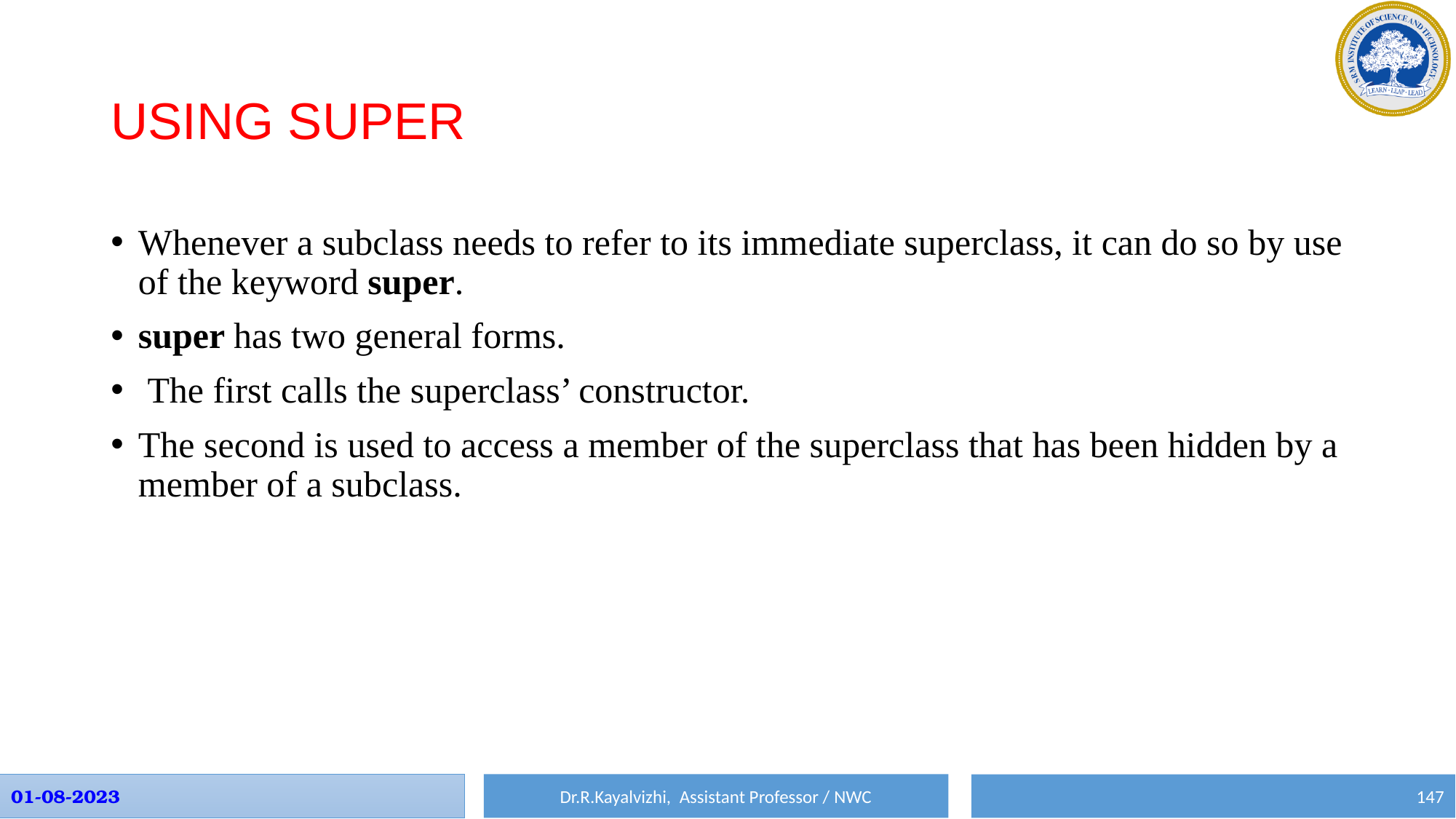

# USING SUPER
Whenever a subclass needs to refer to its immediate superclass, it can do so by use of the keyword super.
super has two general forms.
 The first calls the superclass’ constructor.
The second is used to access a member of the superclass that has been hidden by a member of a subclass.
Dr.R.Kayalvizhi,  Assistant Professor / NWC
01-08-2023
147